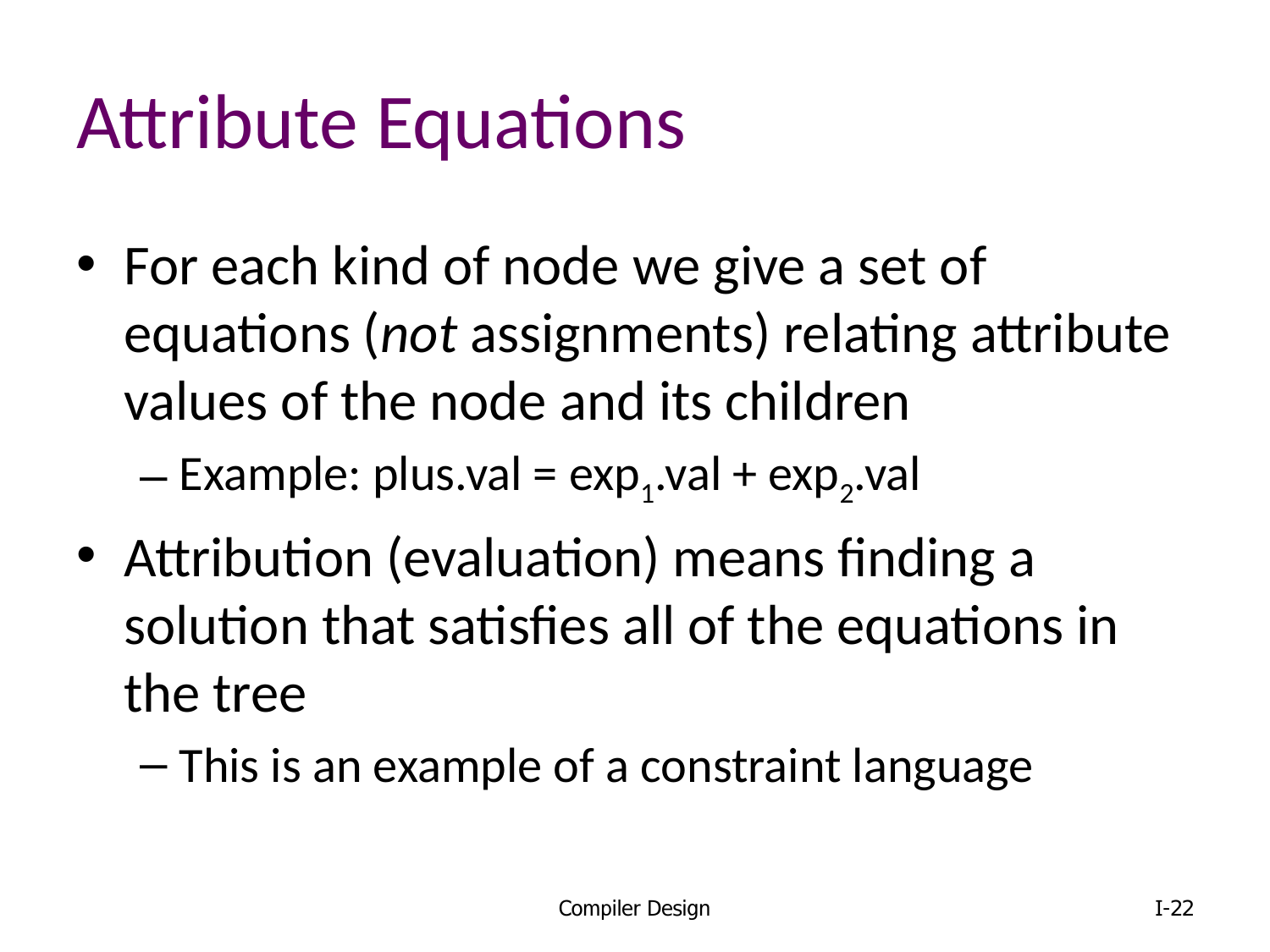

# Attribute Equations
For each kind of node we give a set of equations (not assignments) relating attribute values of the node and its children
Example: plus.val = exp1.val + exp2.val
Attribution (evaluation) means finding a solution that satisfies all of the equations in the tree
This is an example of a constraint language
Compiler Design
I-22